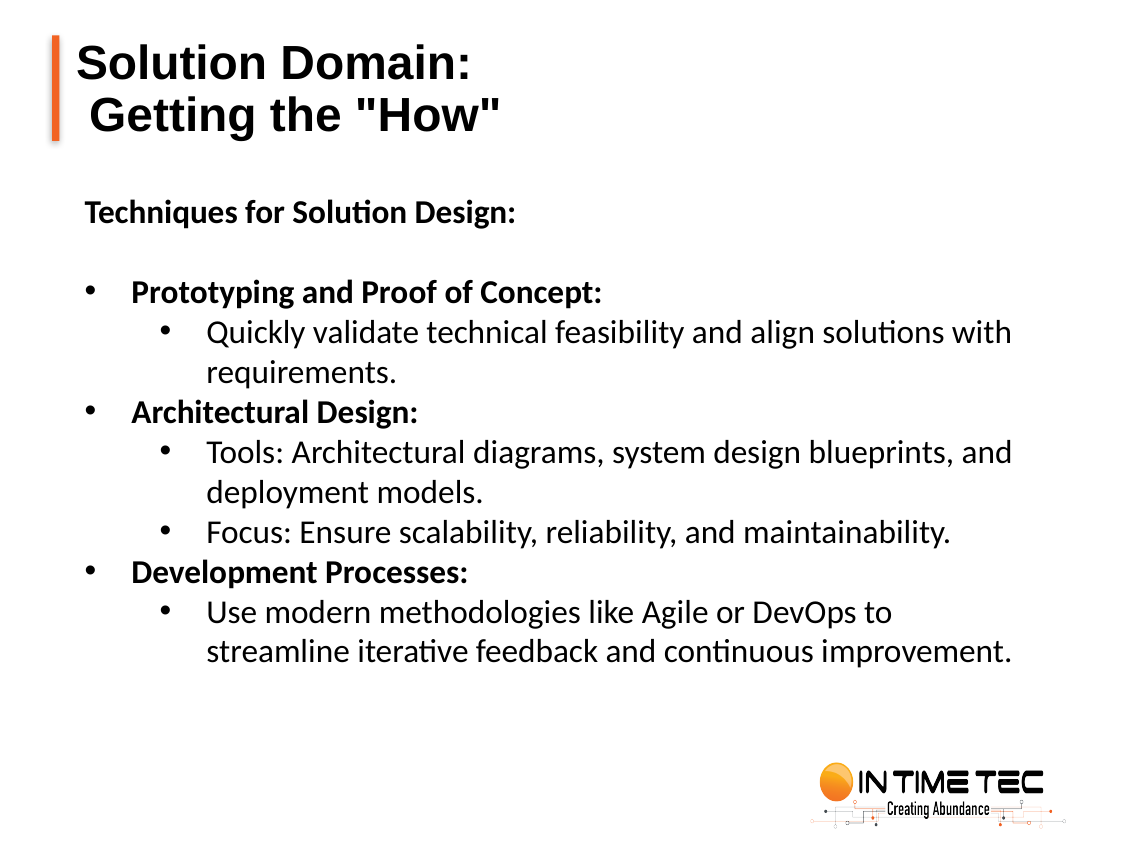

Solution Domain:
 Getting the "How"
Techniques for Solution Design:

Prototyping and Proof of Concept:
Quickly validate technical feasibility and align solutions with requirements.
Architectural Design:
Tools: Architectural diagrams, system design blueprints, and deployment models.
Focus: Ensure scalability, reliability, and maintainability.
Development Processes:
Use modern methodologies like Agile or DevOps to streamline iterative feedback and continuous improvement.